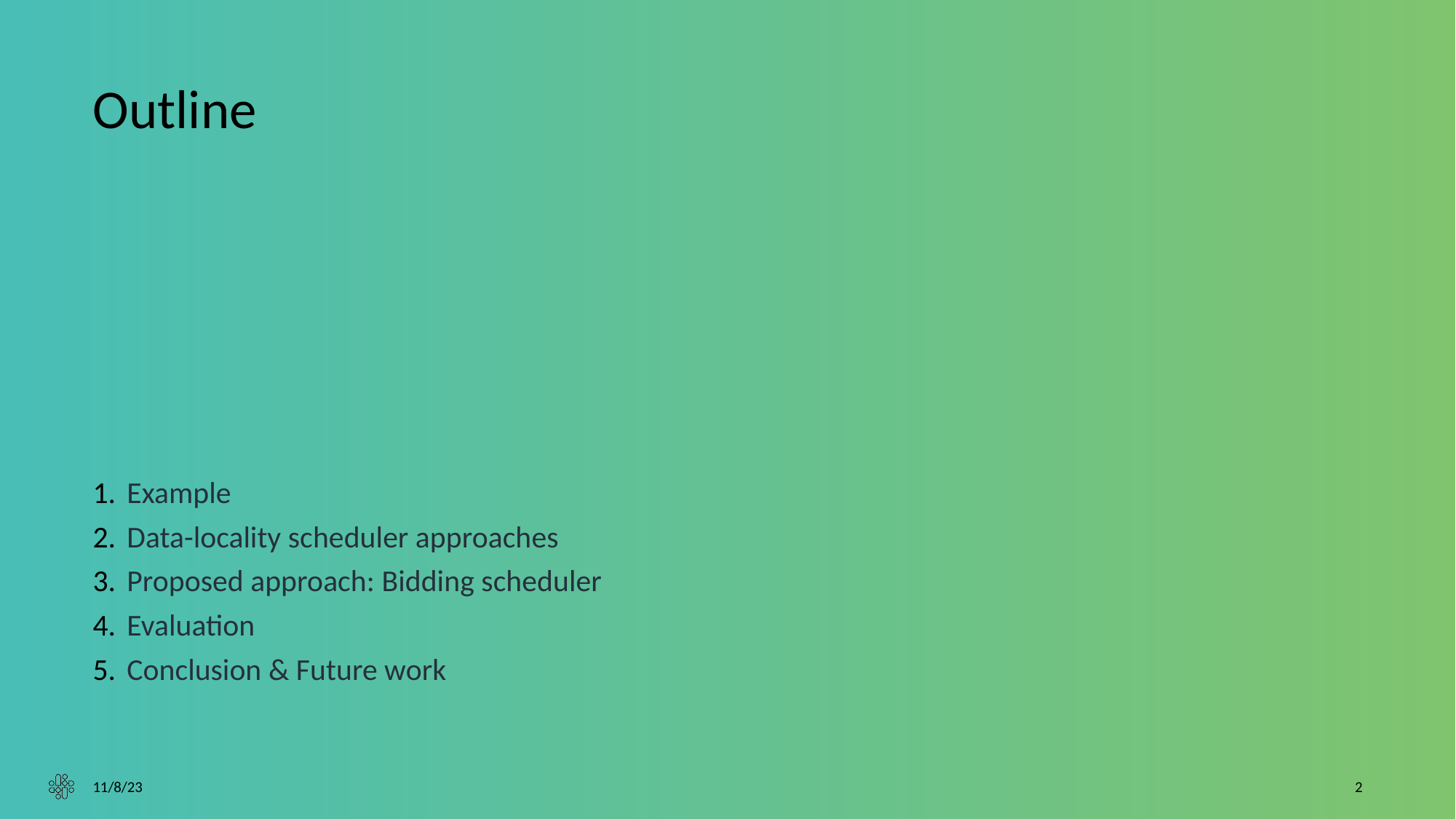

# Outline
Example
Data-locality scheduler approaches
Proposed approach: Bidding scheduler
Evaluation
Conclusion & Future work
11/8/23
2